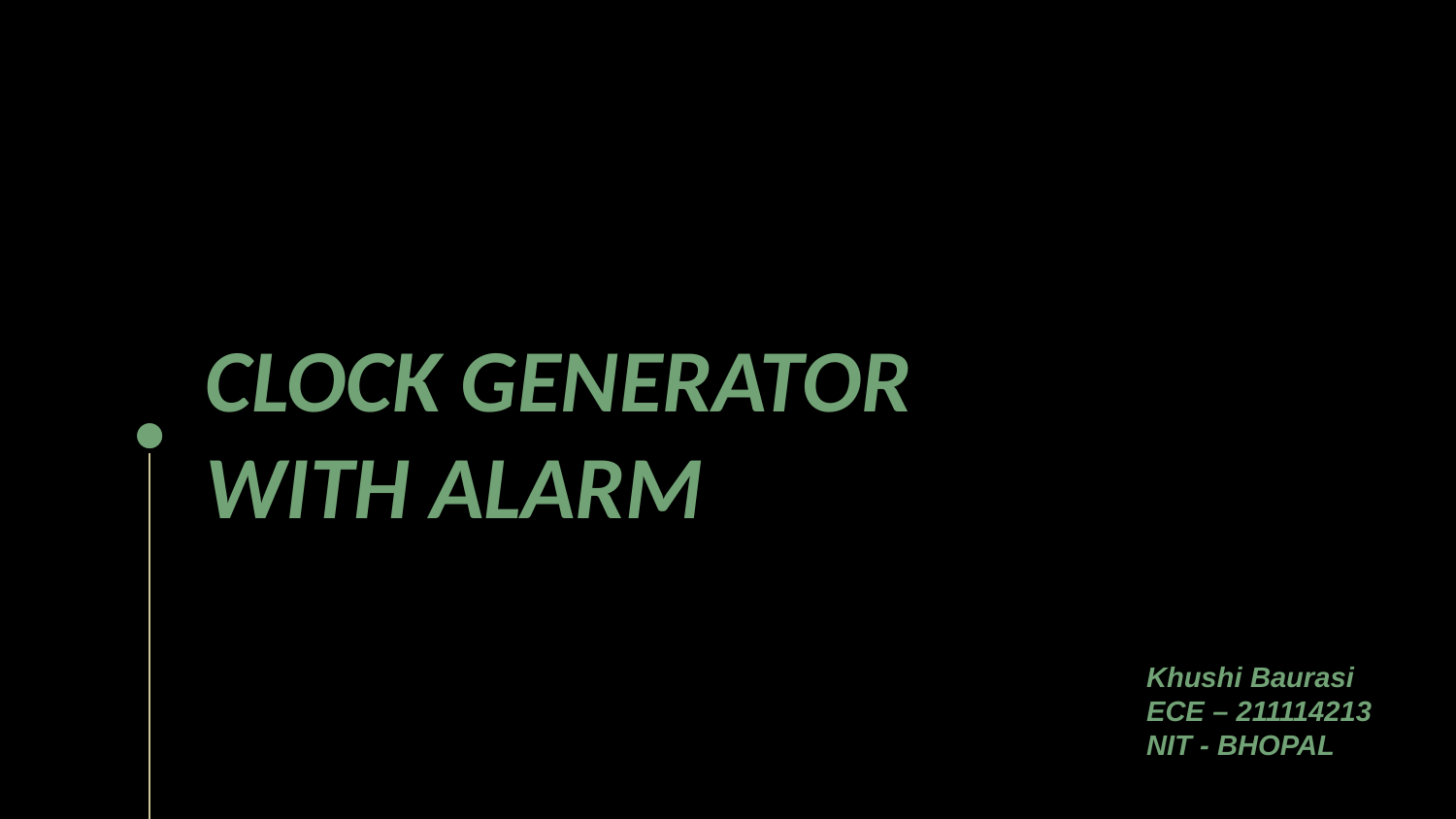

# CLOCK GENERATOR WITH ALARM
Khushi Baurasi
ECE – 211114213
NIT - BHOPAL